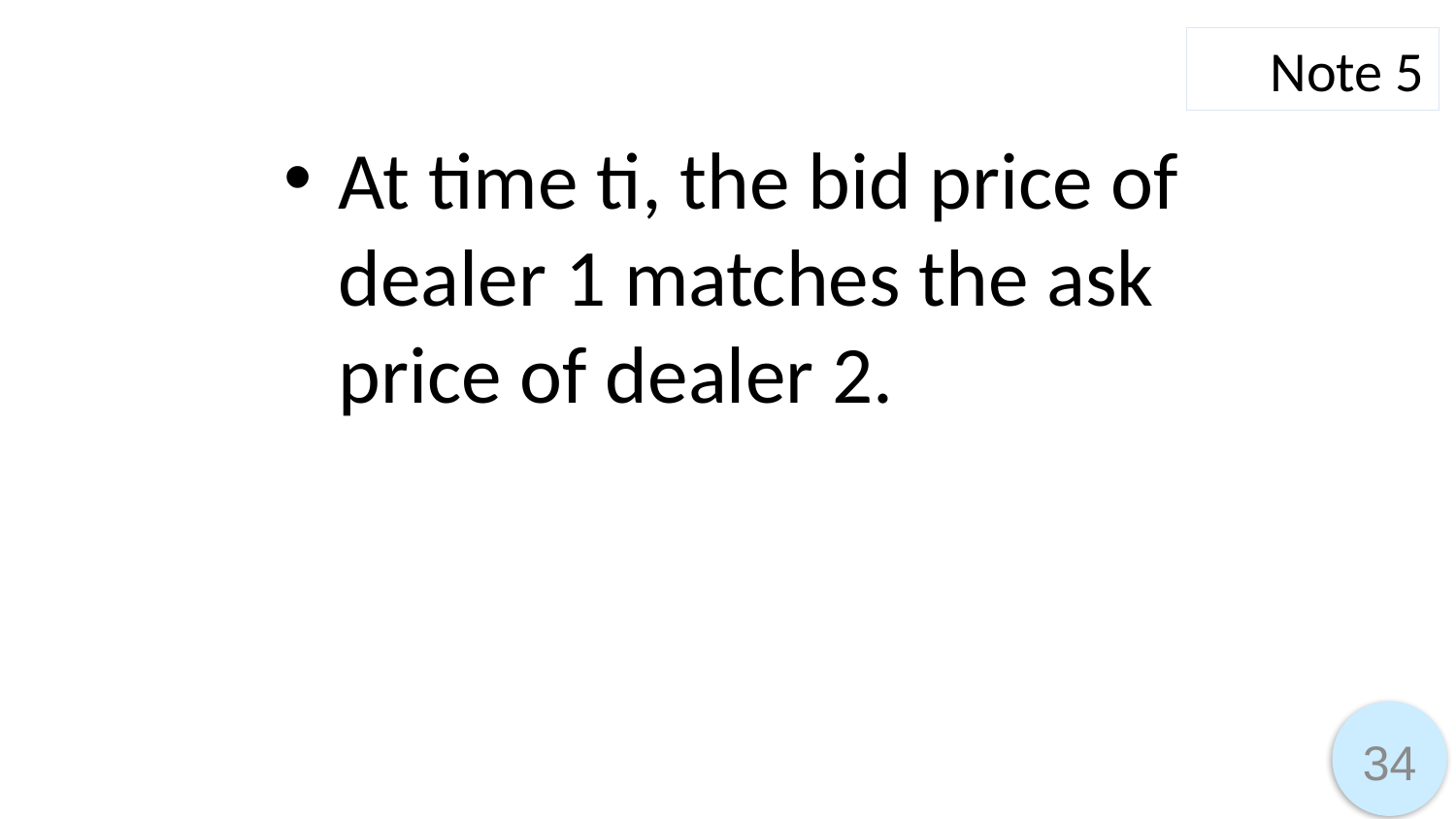

Note 5
At time ti, the bid price of dealer 1 matches the ask price of dealer 2.
34